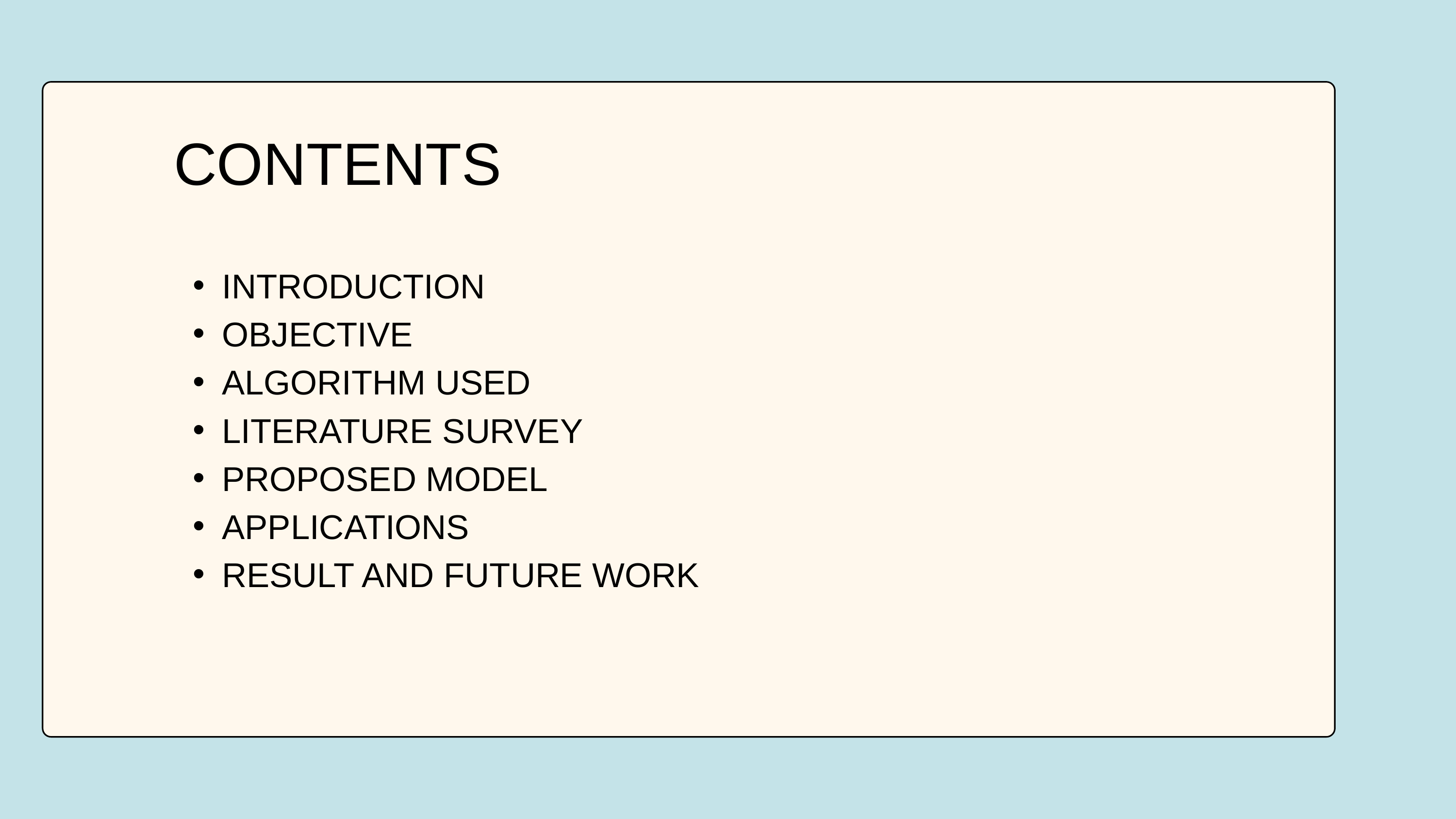

CONTENTS
INTRODUCTION
OBJECTIVE
ALGORITHM USED
LITERATURE SURVEY
PROPOSED MODEL
APPLICATIONS
RESULT AND FUTURE WORK